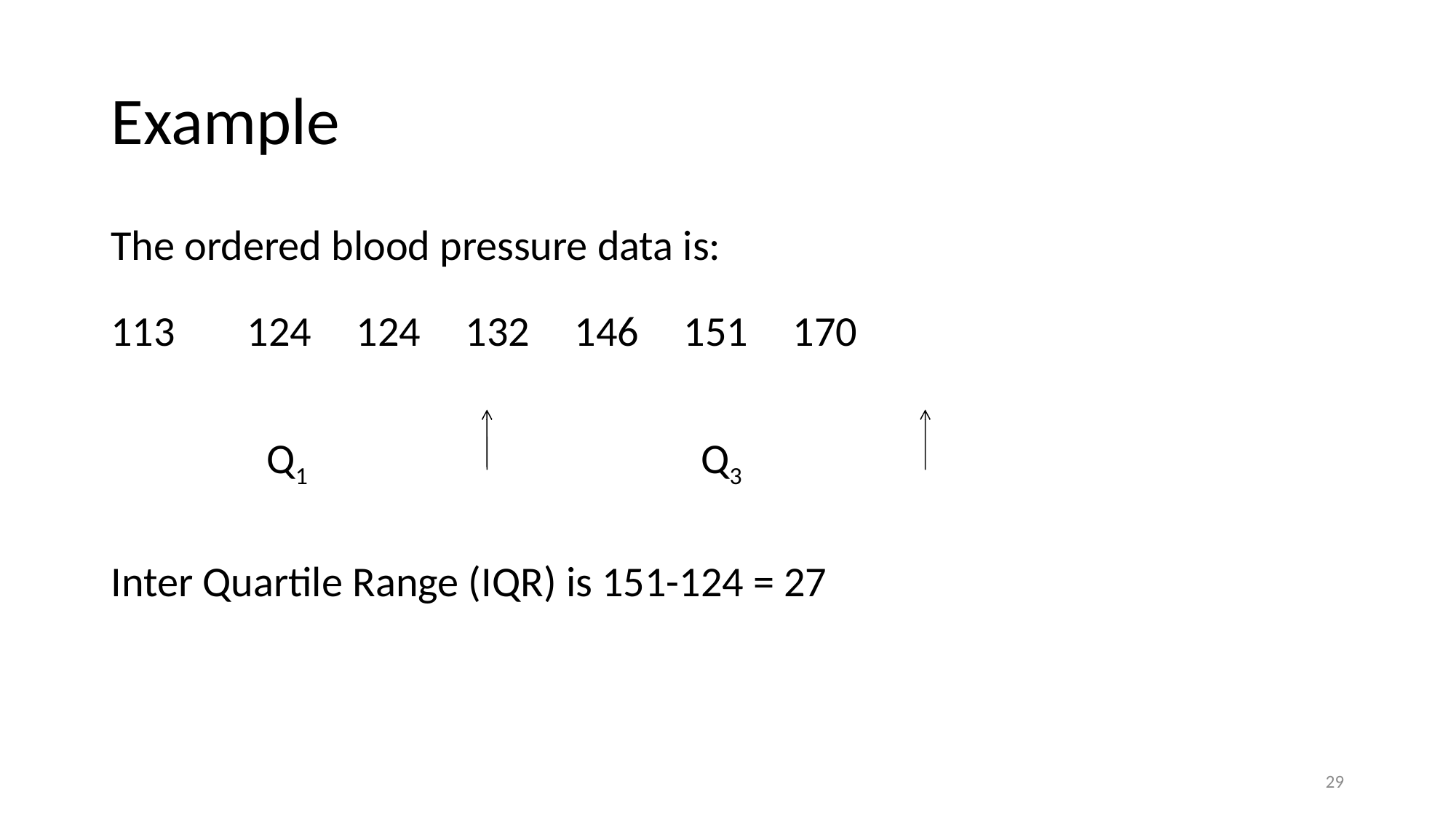

# Example
The ordered blood pressure data is:

113	124	124	132	146	151	170

		  Q1				   Q3

Inter Quartile Range (IQR) is 151-124 = 27

29